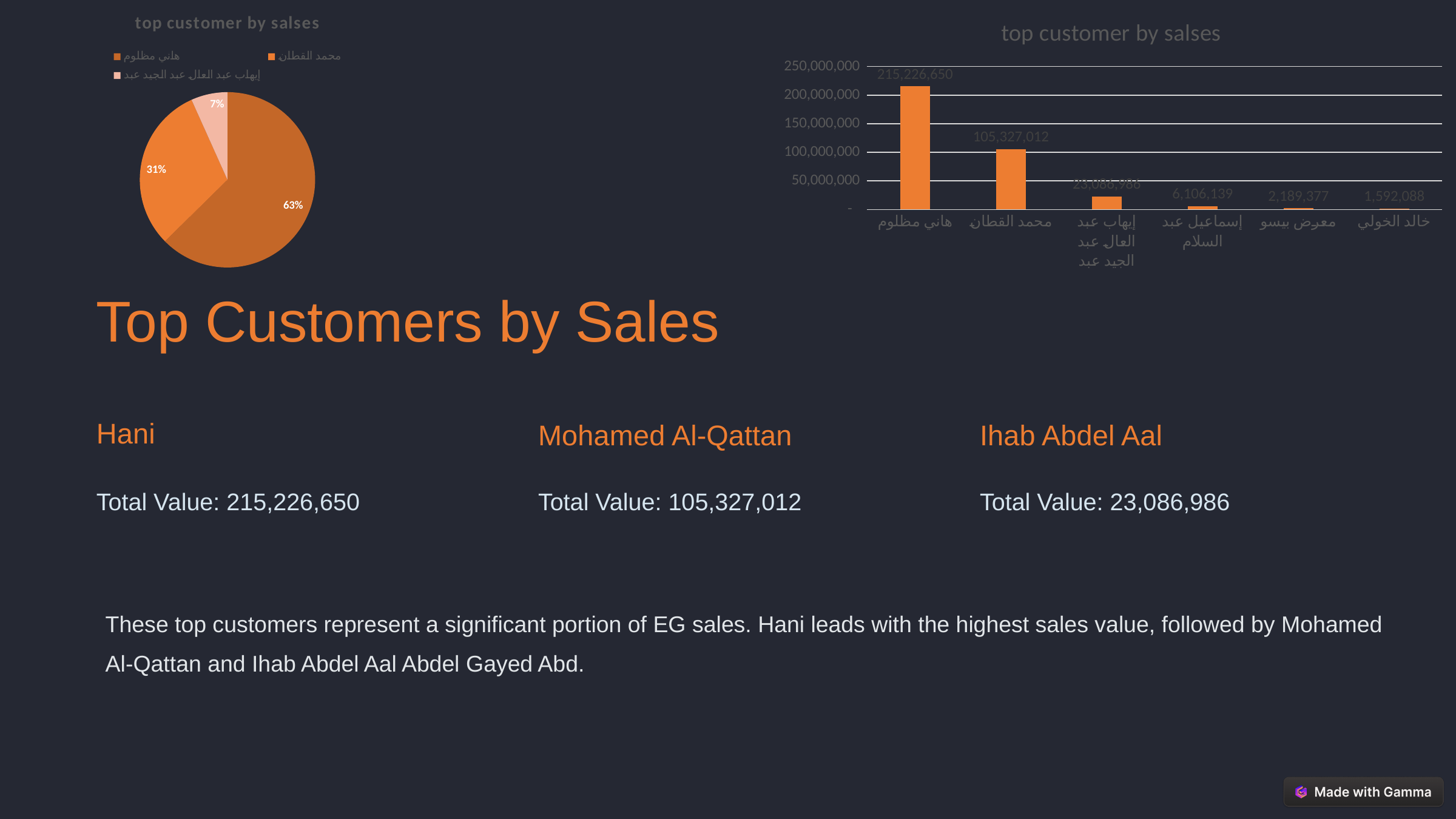

### Chart:

| Category | top customer by salses |
|---|---|
| هاني مظلوم | 215226650.13000122 |
| محمد القطان | 105327012.48000099 |
| إيهاب عبد العال عبد الجيد عبد | 23086986.409999933 |

### Chart:

| Category | top customer by salses |
|---|---|
| هاني مظلوم | 215226650.13000122 |
| محمد القطان | 105327012.48000099 |
| إيهاب عبد العال عبد الجيد عبد | 23086986.409999933 |
| إسماعيل عبد السلام | 6106138.6800000025 |
| معرض بيسو | 2189377.479999996 |
| خالد الخولي | 1592088.3400000003 |
Top Customers by Sales
Hani
Mohamed Al-Qattan
Ihab Abdel Aal
Total Value: 215,226,650
Total Value: 105,327,012
Total Value: 23,086,986
These top customers represent a significant portion of EG sales. Hani leads with the highest sales value, followed by Mohamed Al-Qattan and Ihab Abdel Aal Abdel Gayed Abd.